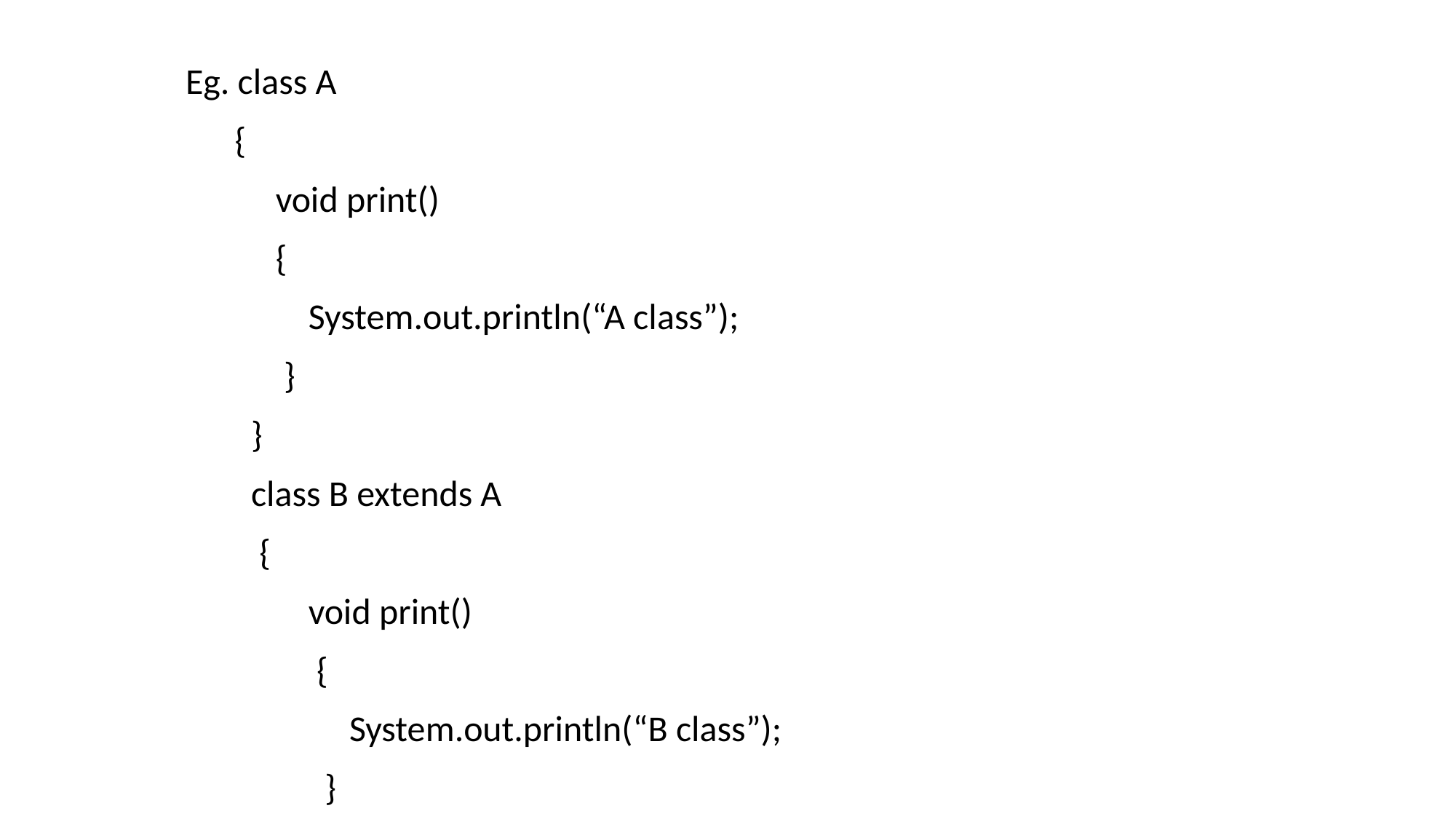

Eg. class A
      {
           void print()
           {
               System.out.println(“A class”);
            }
        }
        class B extends A
         {
               void print()
                {
                    System.out.println(“B class”);
                 }